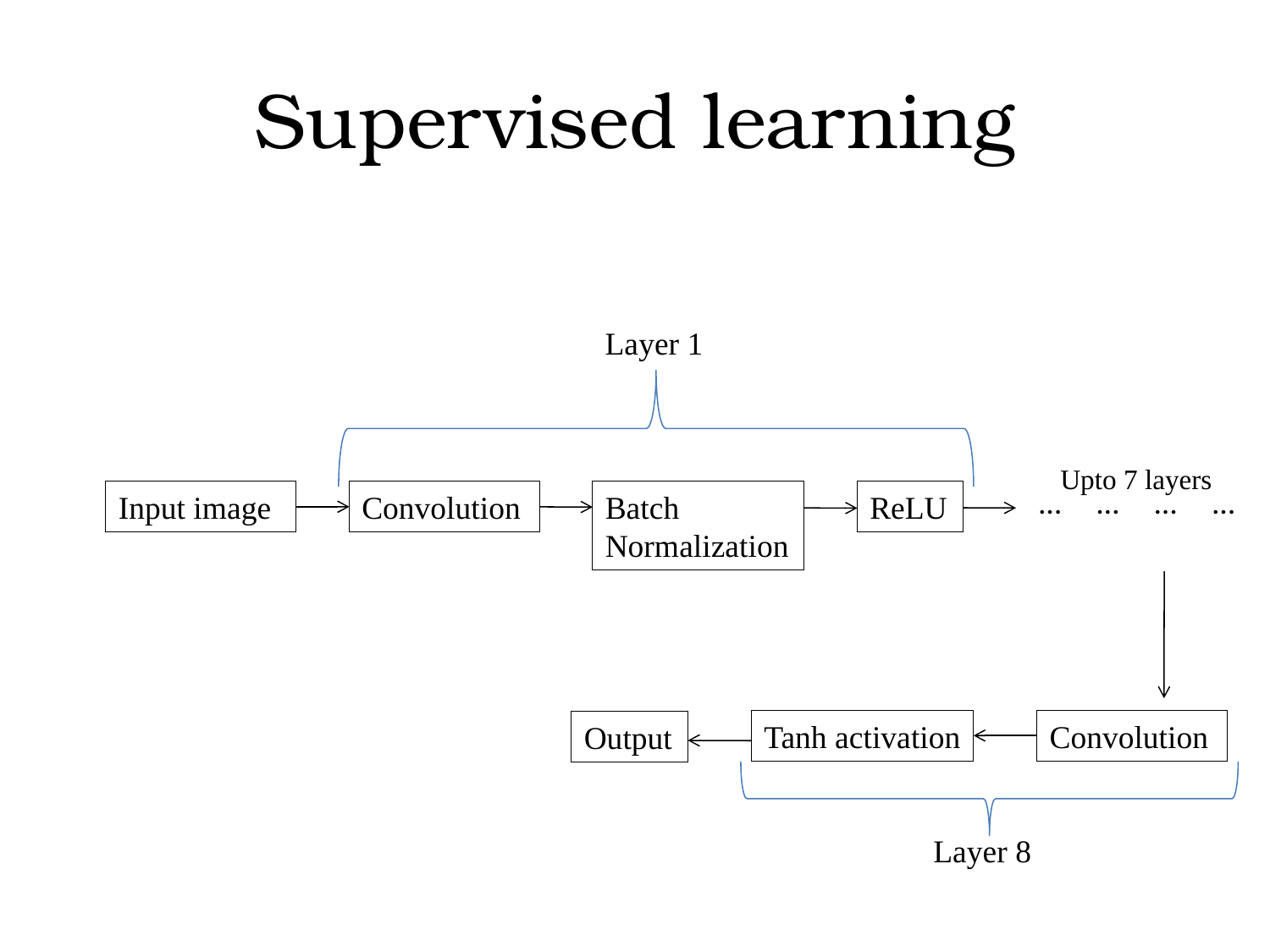

# Supervised learning

Layer 1
Upto 7 layers
…     …     …     …
Input image
Convolution
Batch Normalization
ReLU

Tanh activation
Convolution
Output
Layer 8